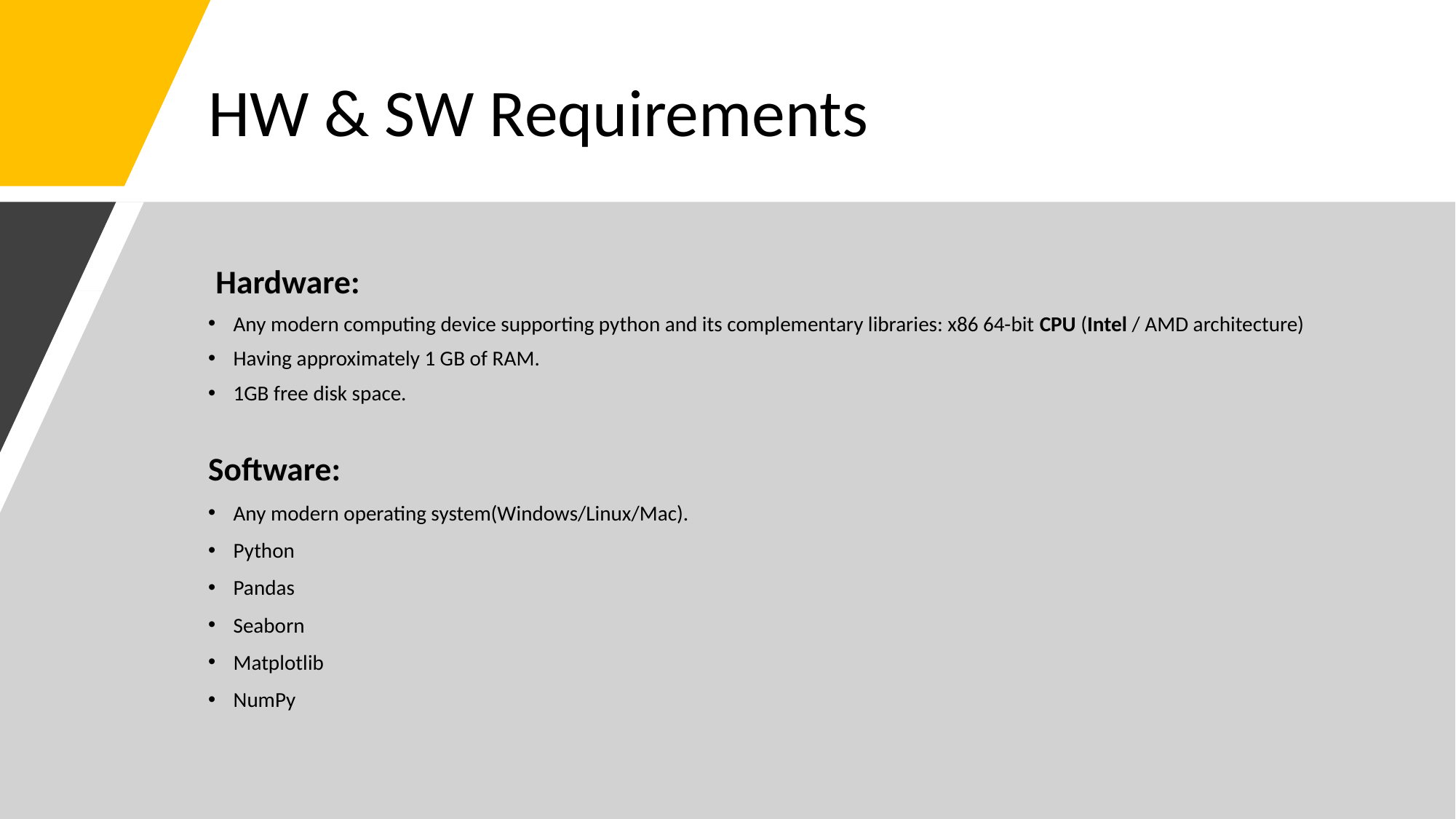

# HW & SW Requirements

 Hardware:
Any modern computing device supporting python and its complementary libraries: x86 64-bit CPU (Intel / AMD architecture)
Having approximately 1 GB of RAM.
1GB free disk space.

Software:
Any modern operating system(Windows/Linux/Mac).
Python
Pandas
Seaborn
Matplotlib
NumPy